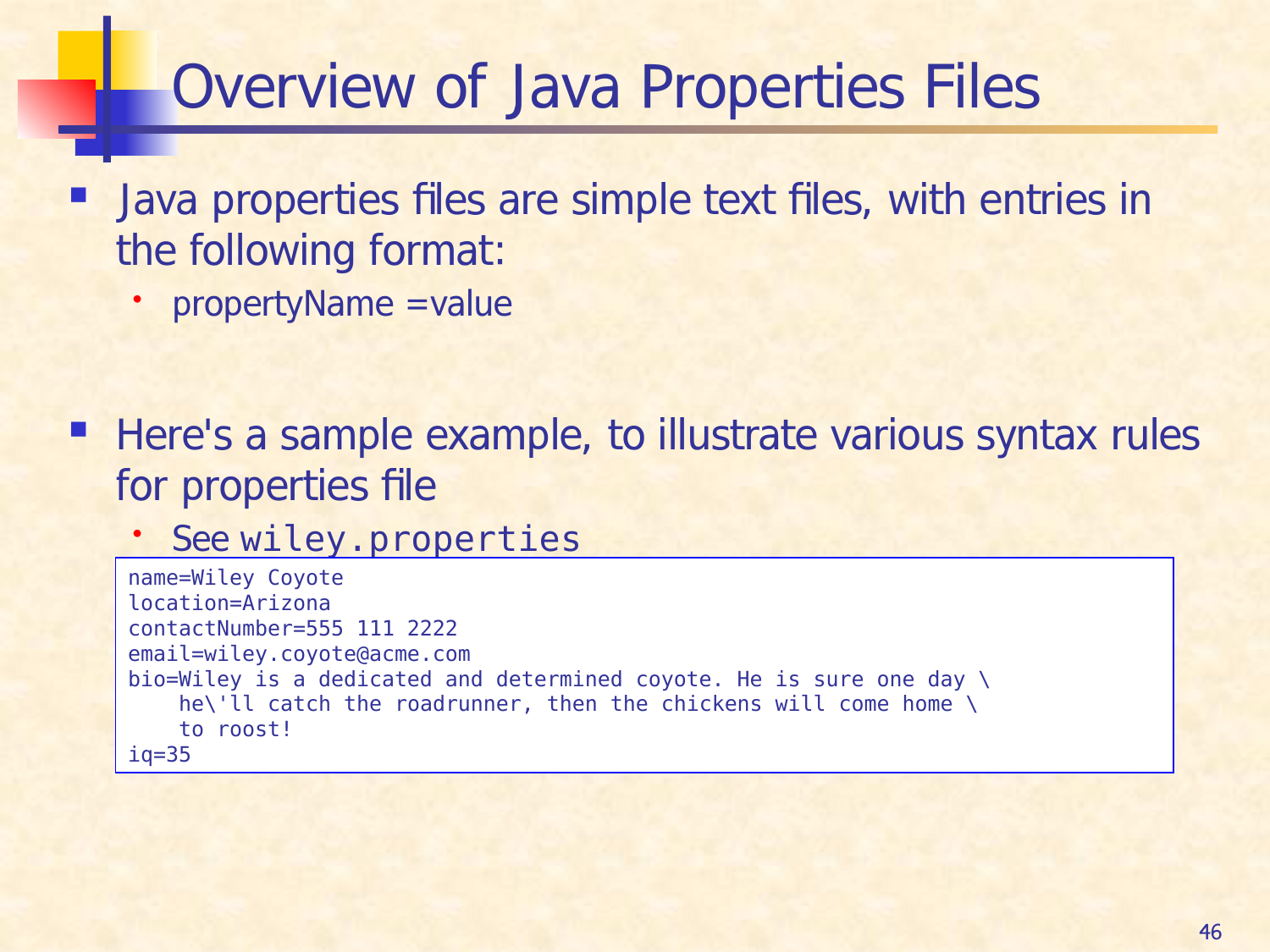

# Overview of Java Properties Files
Java properties files are simple text files, with entries in the following format:
propertyName =value

Here's a sample example, to illustrate various syntax rules for properties file
See wiley.properties
name=Wiley Coyote
location=Arizona
contactNumber=555 111 2222
email=wiley.coyote@acme.com
bio=Wiley is a dedicated and determined coyote. He is sure one day \
    he\'ll catch the roadrunner, then the chickens will come home \
    to roost!
iq=35
46